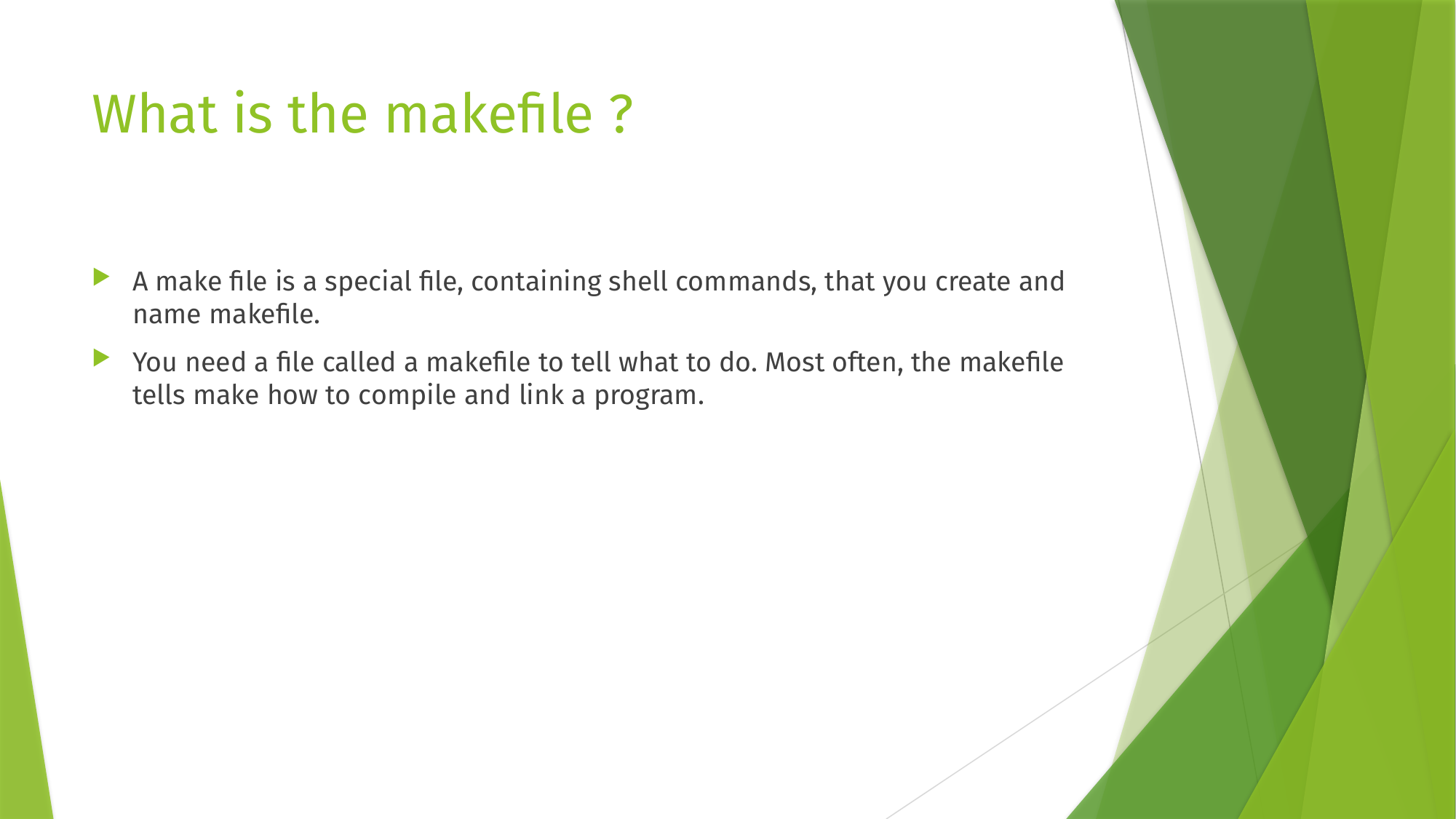

# What is the makefile ?
A make file is a special file, containing shell commands, that you create and name makefile.
You need a file called a makefile to tell what to do. Most often, the makefile tells make how to compile and link a program.